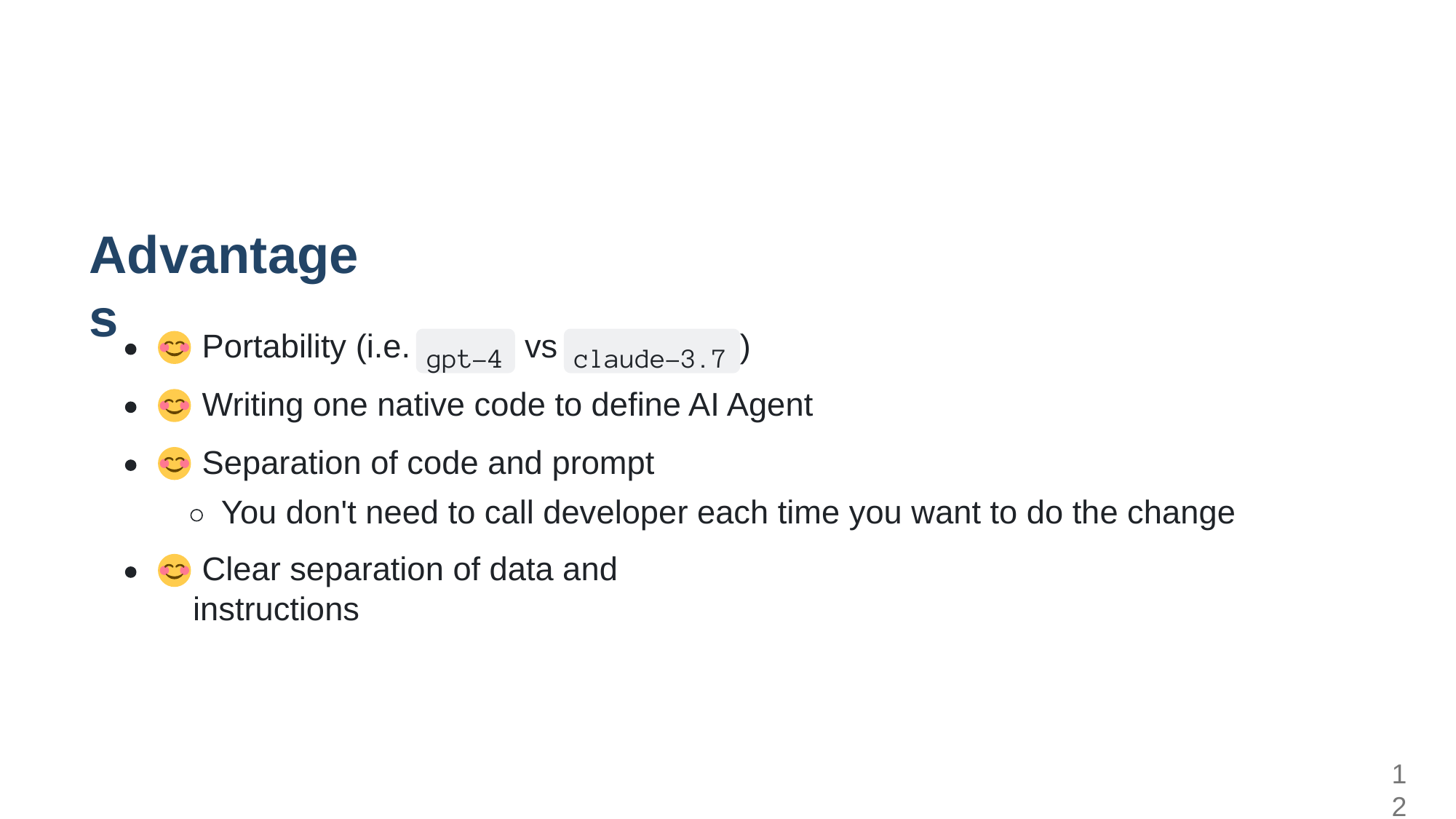

Advantages
 Portability (i.e.
 vs
)

gpt-4
claude-3.7

 Writing one native code to define AI Agent

 Separation of code and prompt

You don't need to call developer each time you want to do the change

 Clear separation of data and instructions

12